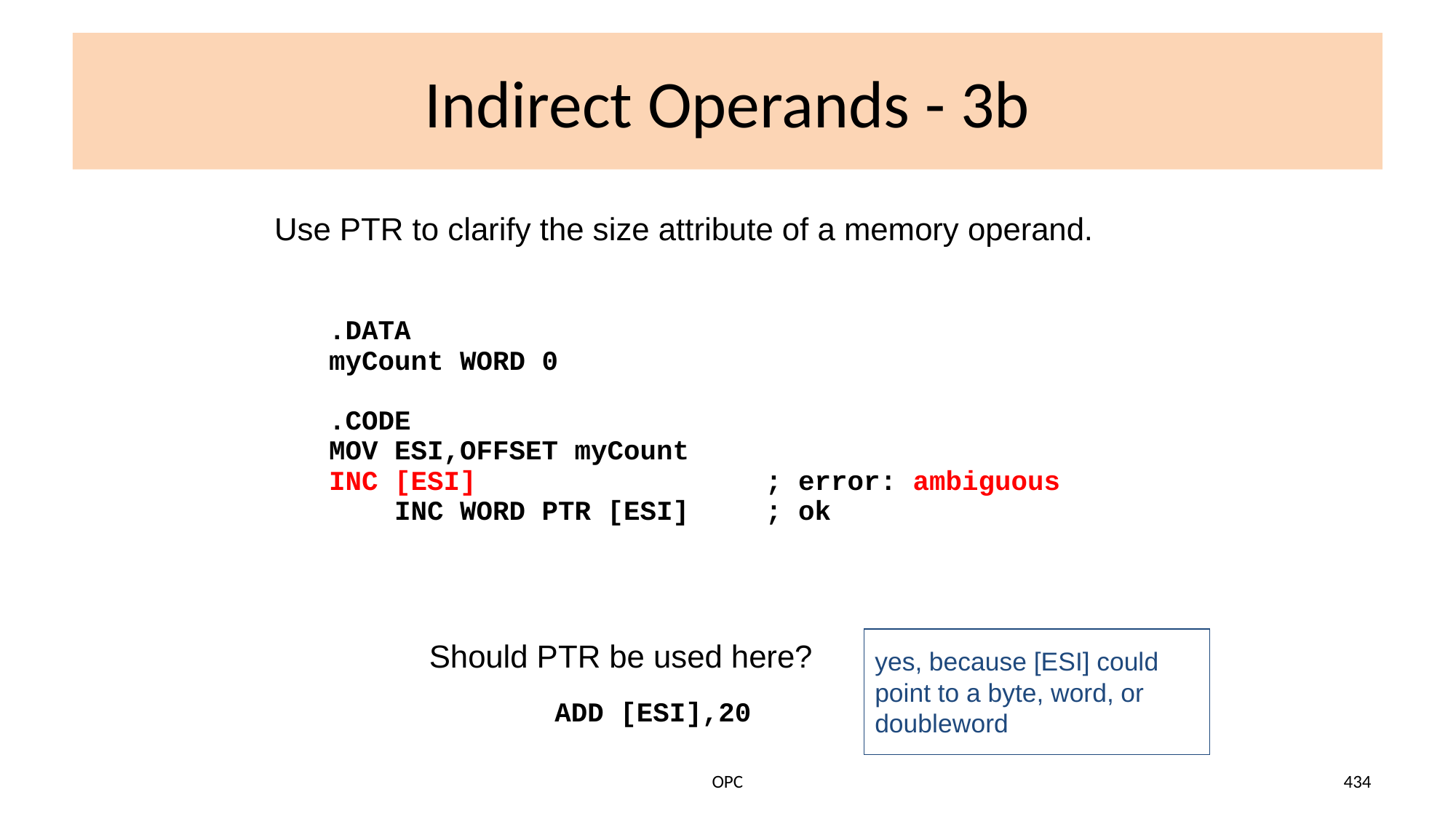

# Indirect Operands - 3b
Use PTR to clarify the size attribute of a memory operand.
.DATA
myCount WORD 0

.CODE
MOV ESI,OFFSET myCount
INC [ESI]	; error: ambiguous
    INC WORD PTR [ESI]	; ok
Should PTR be used here?
	 ADD [ESI],20
yes, because [ESI] could point to a byte, word, or doubleword
OPC
434